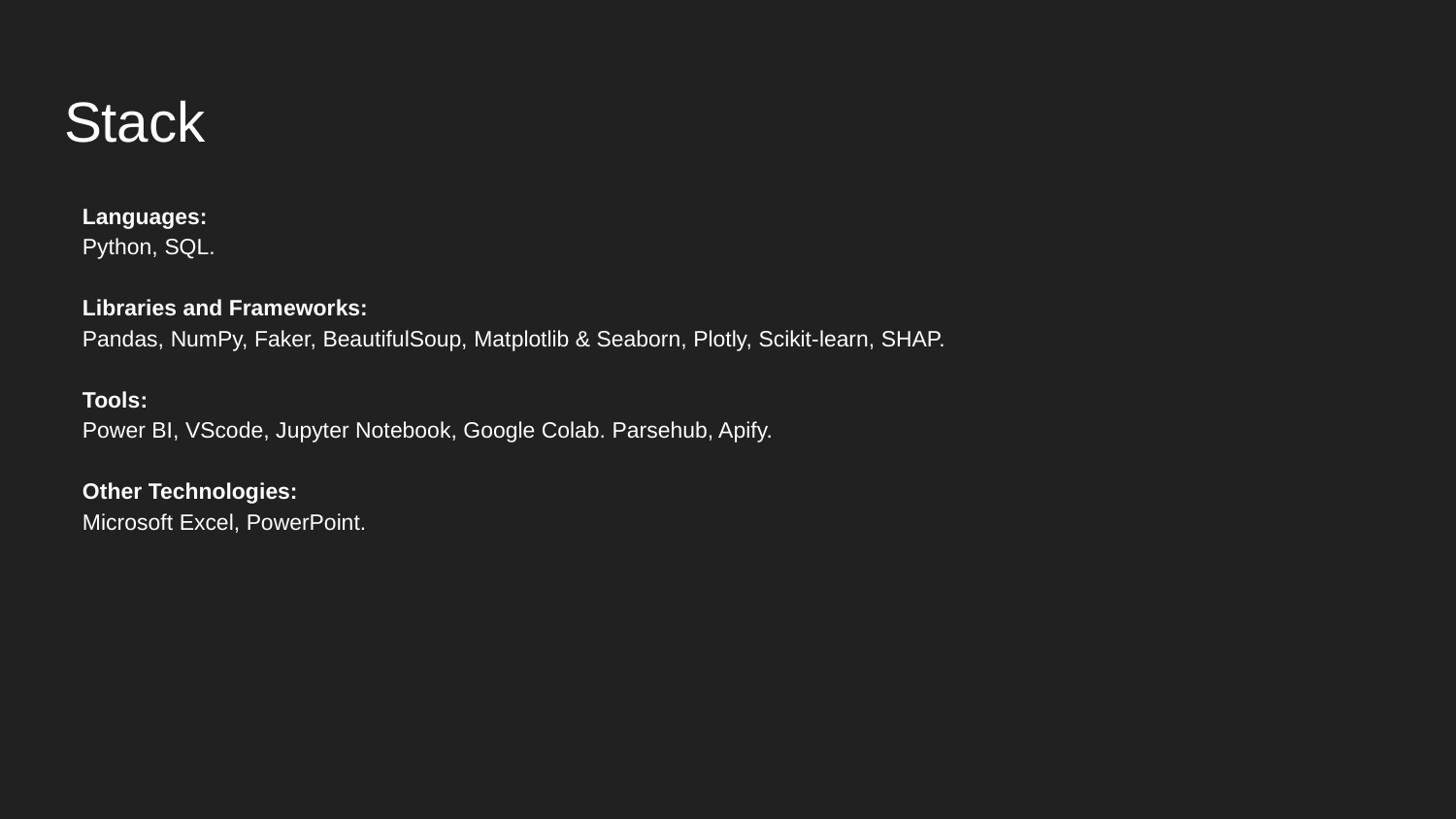

# Stack
Languages:
Python, SQL.

Libraries and Frameworks:
Pandas, NumPy, Faker, BeautifulSoup, Matplotlib & Seaborn, Plotly, Scikit-learn, SHAP.

Tools:
Power BI, VScode, Jupyter Notebook, Google Colab. Parsehub, Apify.

Other Technologies:
Microsoft Excel, PowerPoint.